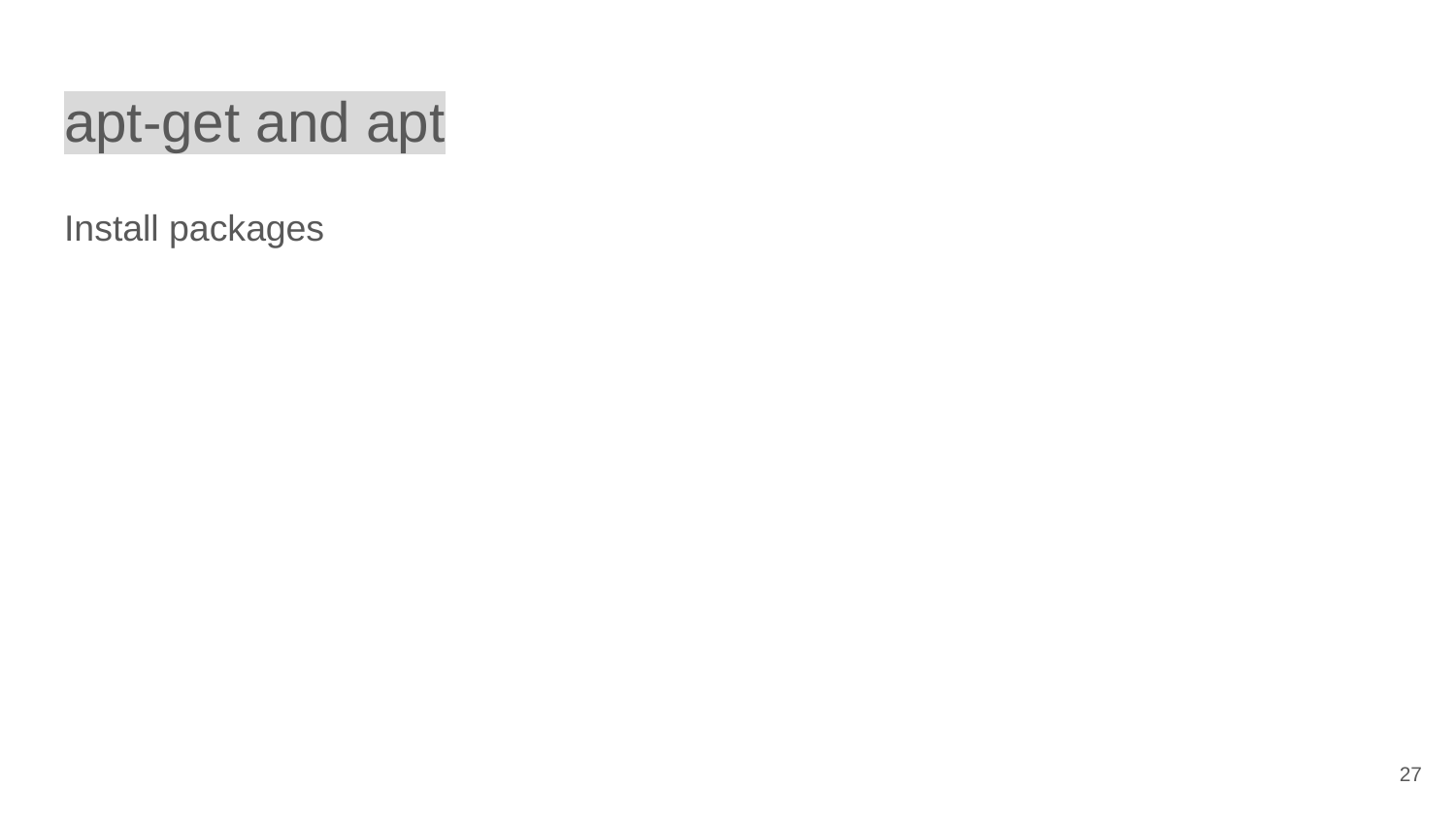

# apt-get and apt
Install packages
27